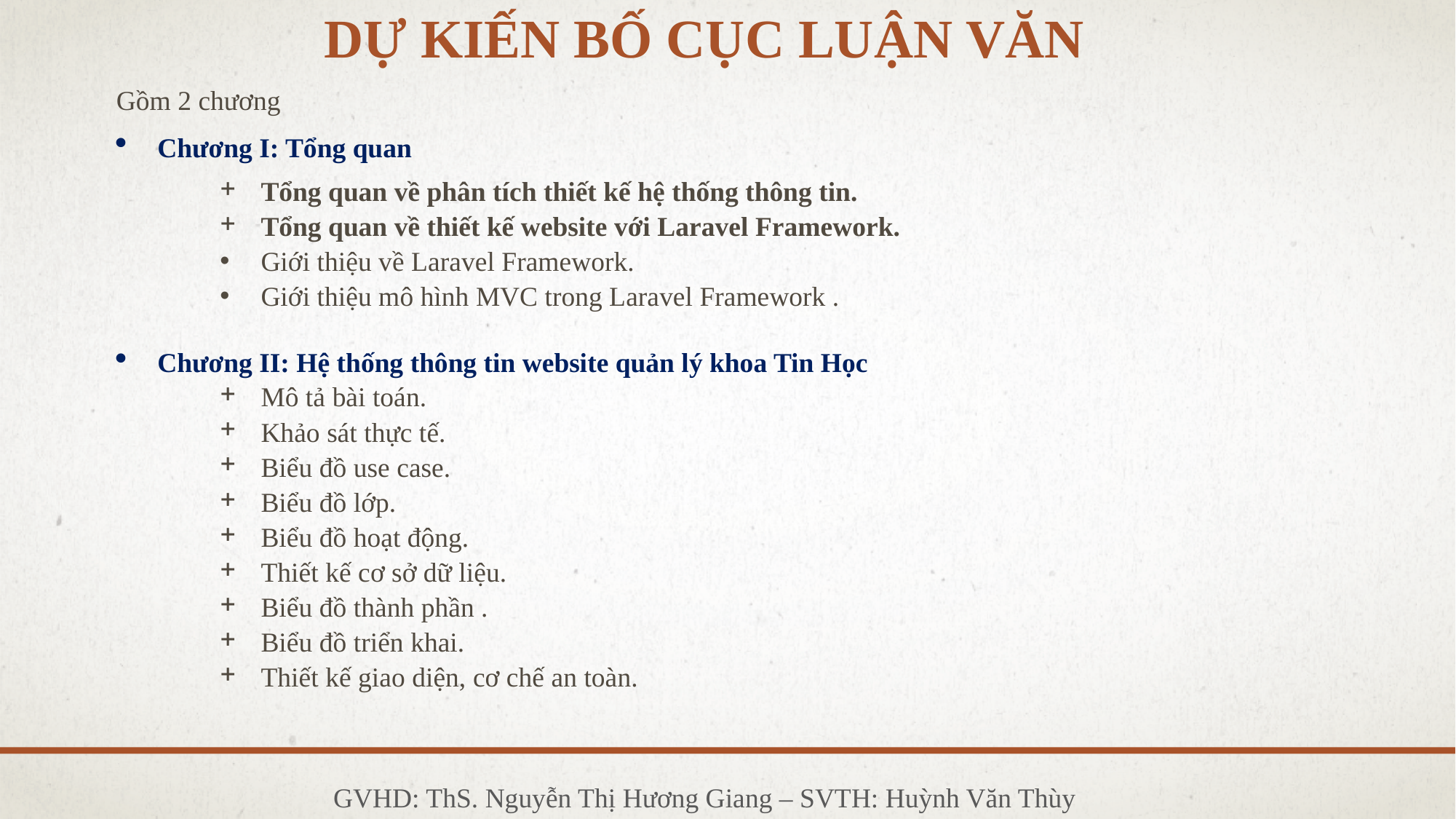

# Dự kiến bố cục luận văn
Gồm 2 chương
Chương I: Tổng quan
Tổng quan về phân tích thiết kế hệ thống thông tin.
Tổng quan về thiết kế website với Laravel Framework.
Giới thiệu về Laravel Framework.
Giới thiệu mô hình MVC trong Laravel Framework .
Chương II: Hệ thống thông tin website quản lý khoa Tin Học
Mô tả bài toán.
Khảo sát thực tế.
Biểu đồ use case.
Biểu đồ lớp.
Biểu đồ hoạt động.
Thiết kế cơ sở dữ liệu.
Biểu đồ thành phần .
Biểu đồ triển khai.
Thiết kế giao diện, cơ chế an toàn.
GVHD: ThS. Nguyễn Thị Hương Giang – SVTH: Huỳnh Văn Thùy